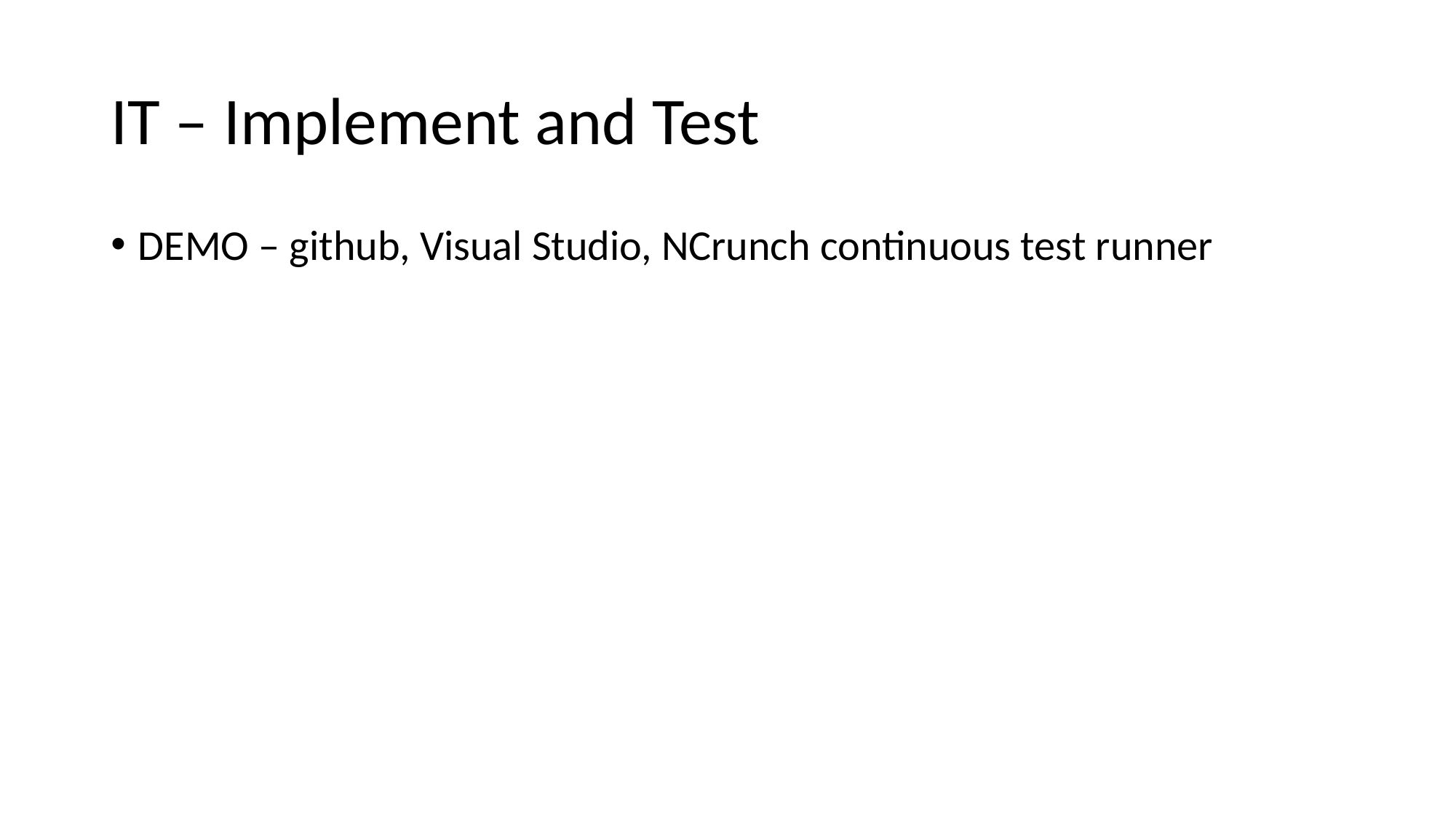

# IT – Implement and Test
DEMO – github, Visual Studio, NCrunch continuous test runner